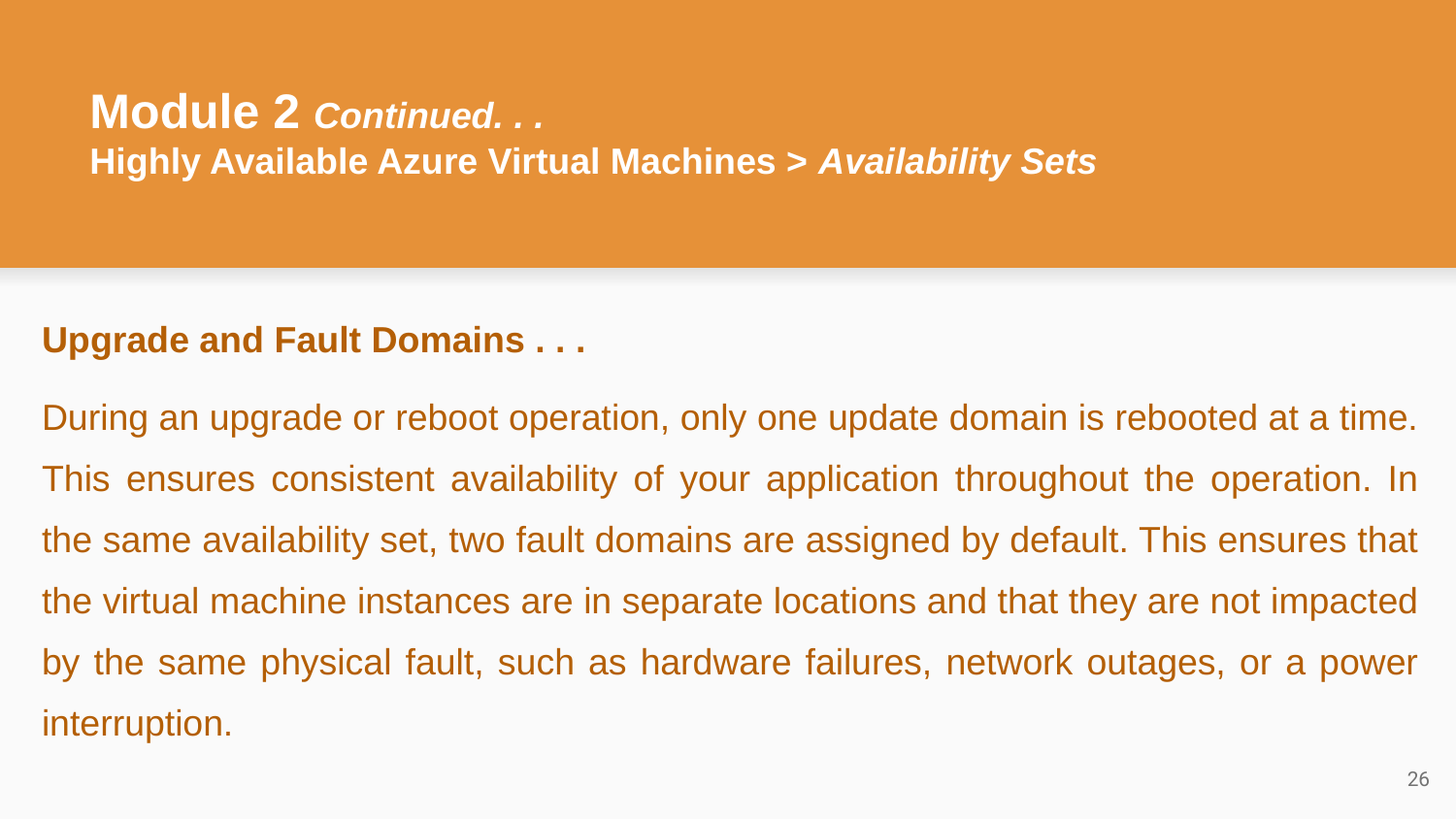

# Module 2 Continued. . .
Highly Available Azure Virtual Machines > Availability Sets

Upgrade and Fault Domains . . .
During an upgrade or reboot operation, only one update domain is rebooted at a time. This ensures consistent availability of your application throughout the operation. In the same availability set, two fault domains are assigned by default. This ensures that the virtual machine instances are in separate locations and that they are not impacted by the same physical fault, such as hardware failures, network outages, or a power interruption.
26